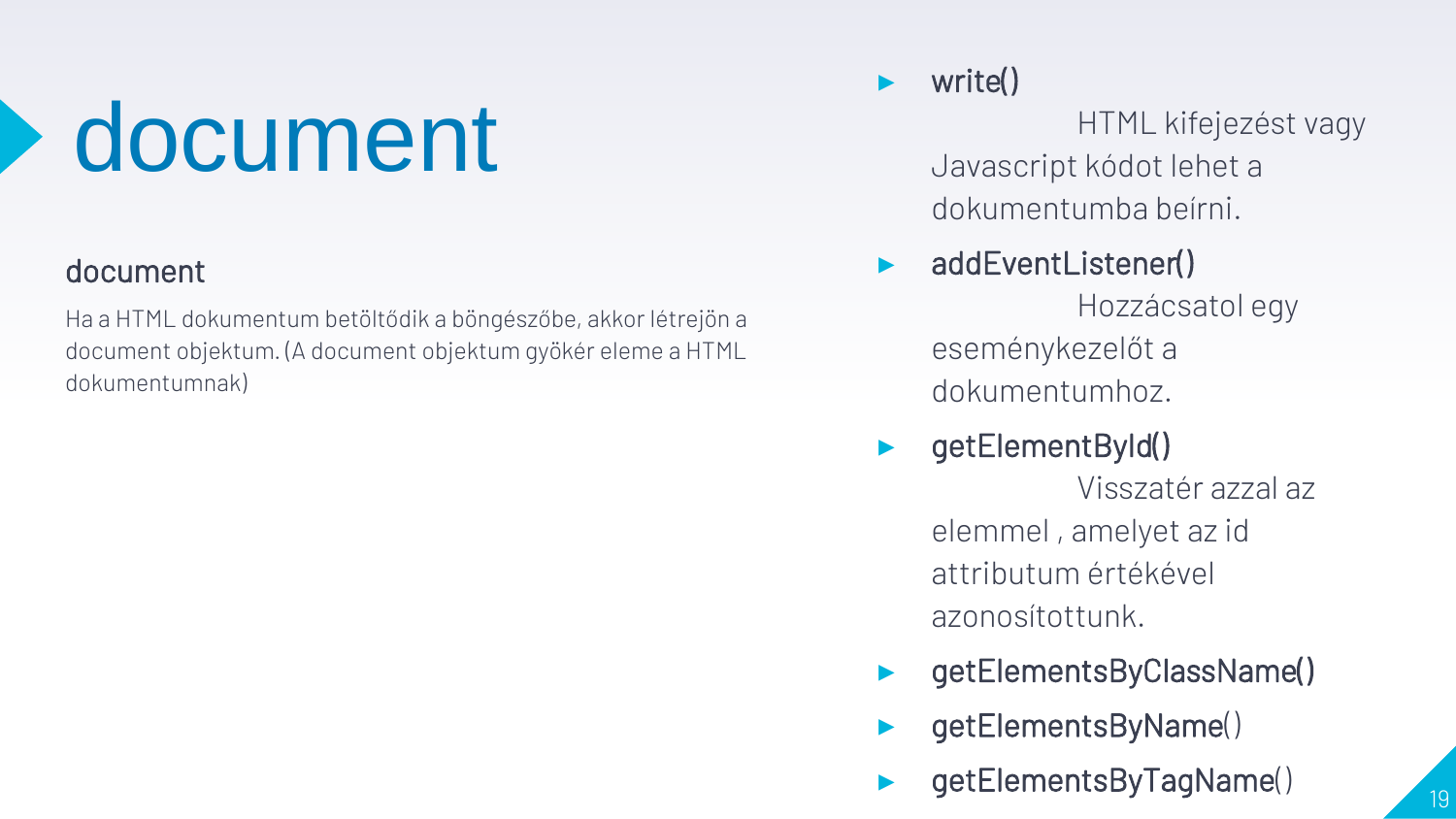

write()
	HTML kifejezést vagy Javascript kódot lehet a dokumentumba beírni.
addEventListener()
	Hozzácsatol egy eseménykezelőt a dokumentumhoz.
getElementById()
	Visszatér azzal az elemmel , amelyet az id attributum értékével azonosítottunk.
getElementsByClassName()
getElementsByName()
getElementsByTagName()
# document
document
Ha a HTML dokumentum betöltődik a böngészőbe, akkor létrejön a document objektum. (A document objektum gyökér eleme a HTML dokumentumnak)
19